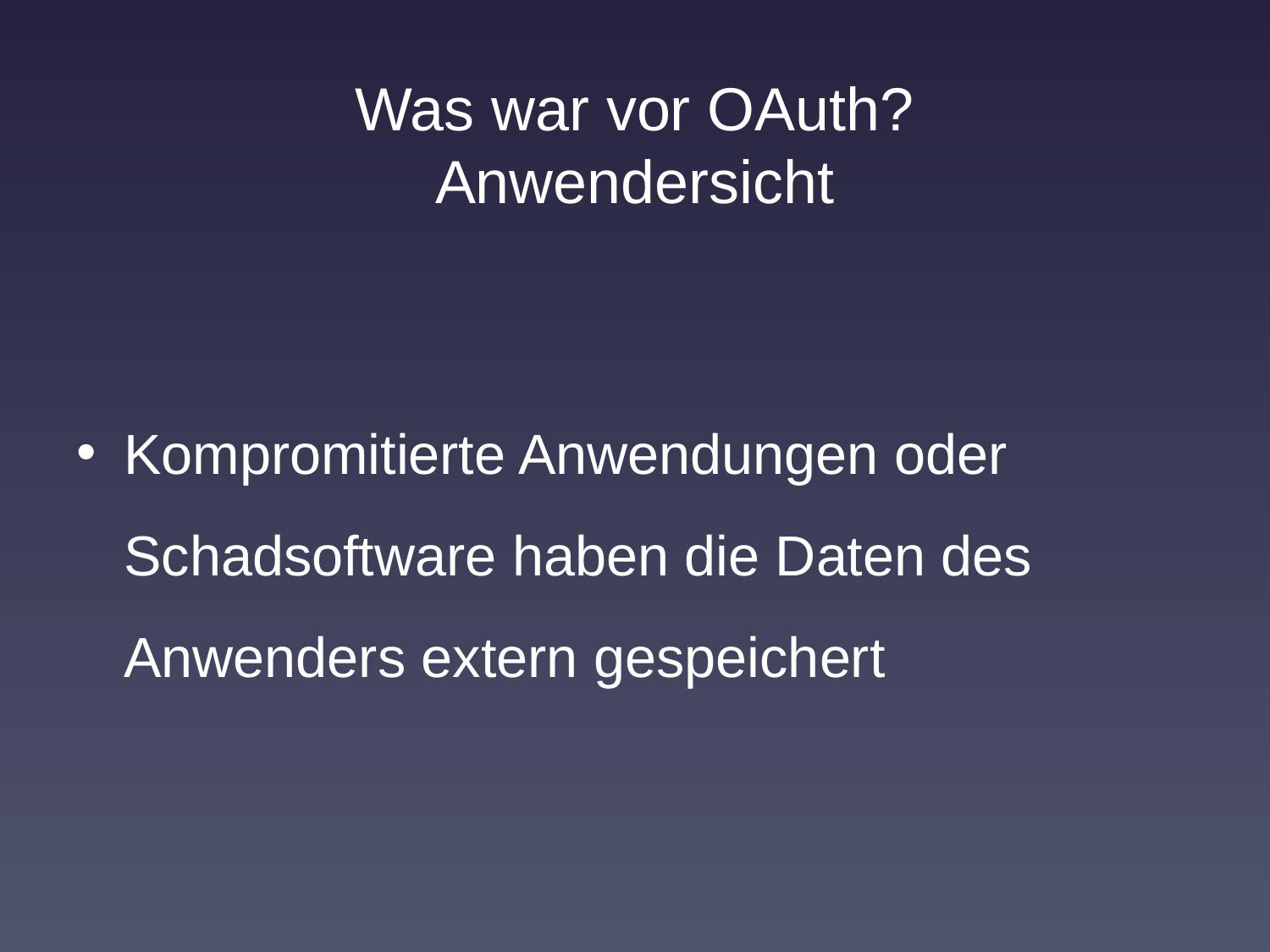

# Was war vor OAuth? Anwendersicht
Kompromitierte Anwendungen oder Schadsoftware haben die Daten des Anwenders extern gespeichert